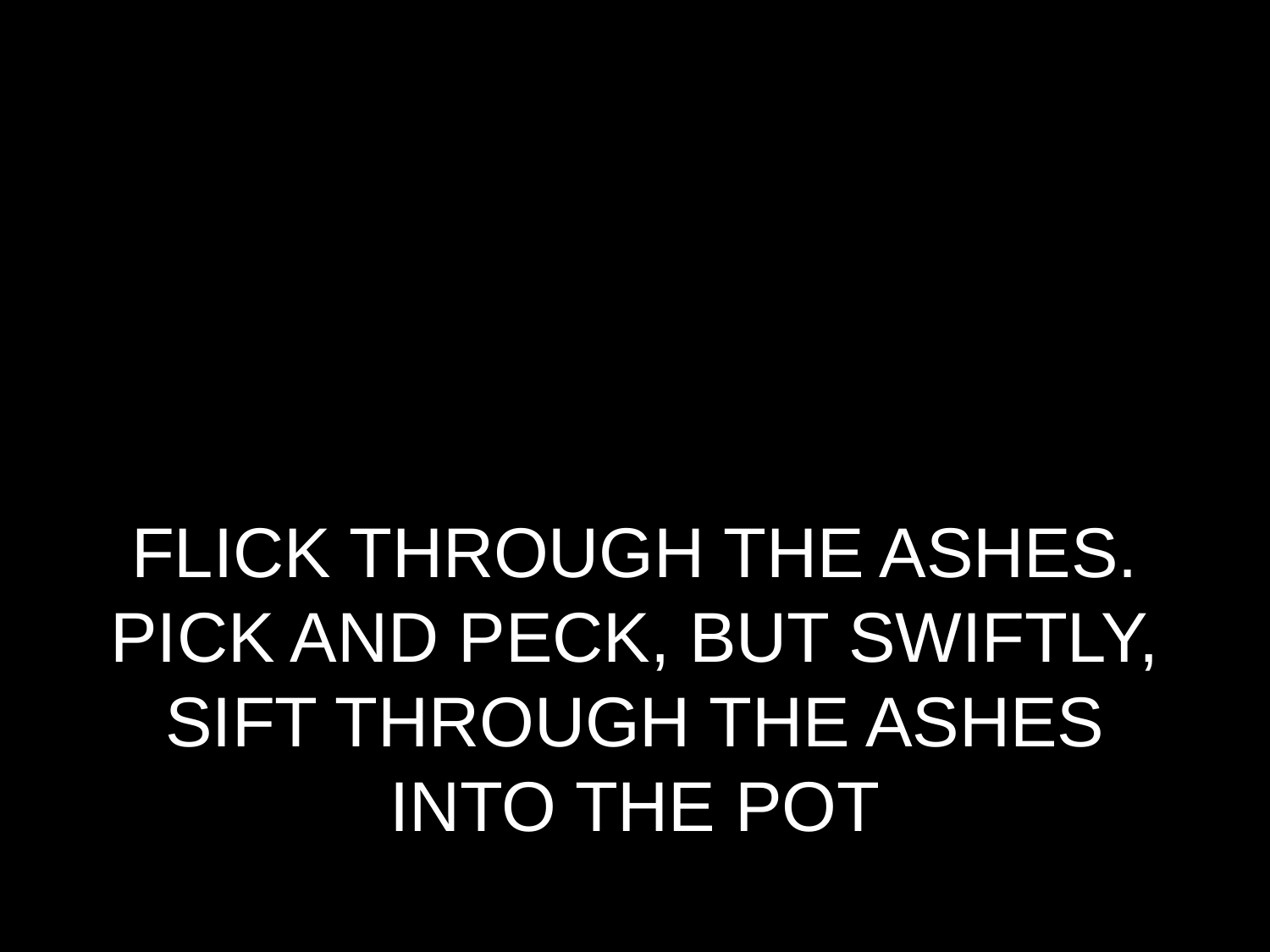

# FLICK THROUGH THE ASHES. PICK AND PECK, BUT SWIFTLY, SIFT THROUGH THE ASHES INTO THE POT